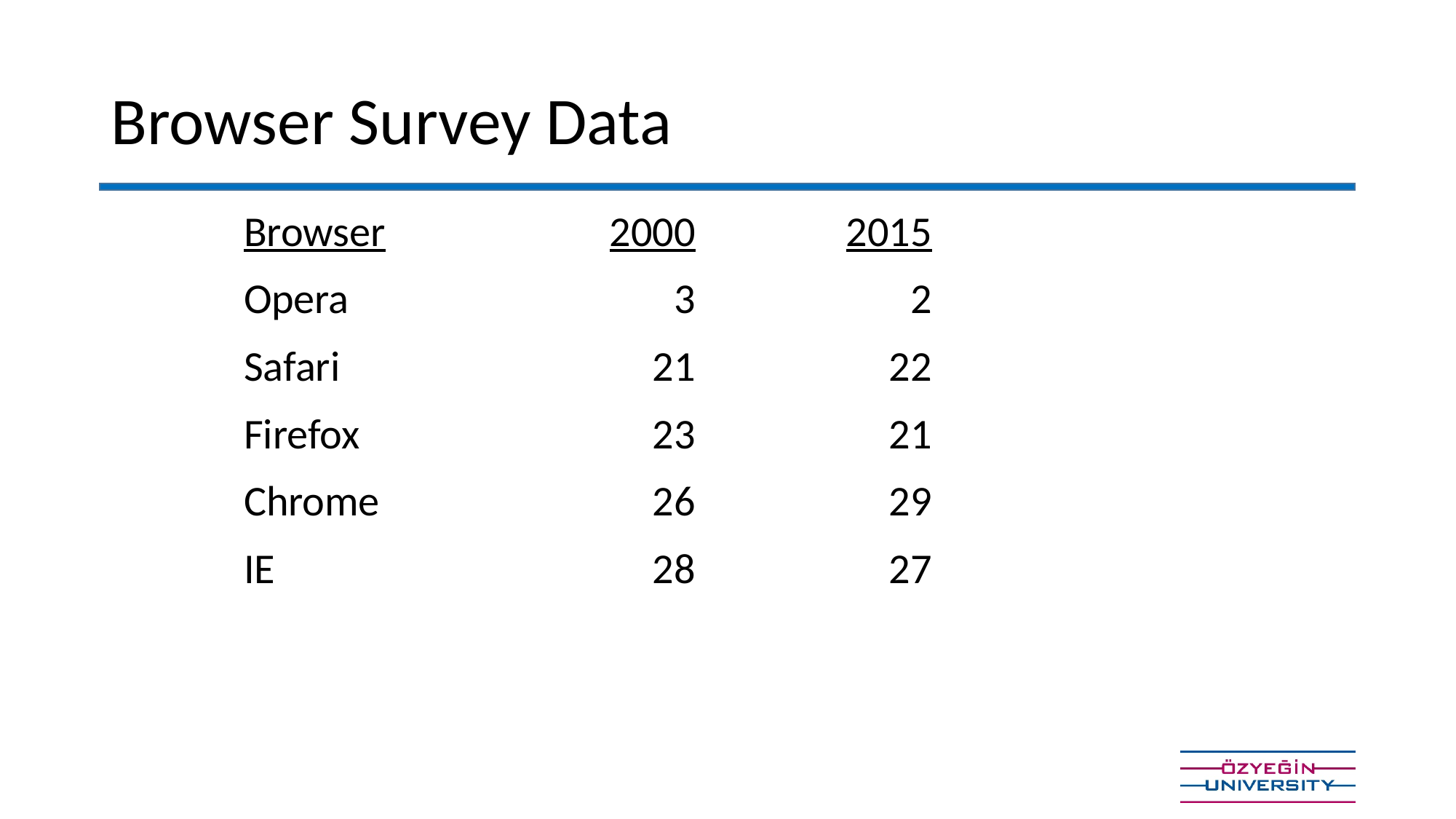

# Browser Survey Data
| Browser | 2000 | 2015 |
| --- | --- | --- |
| Opera | 3 | 2 |
| Safari | 21 | 22 |
| Firefox | 23 | 21 |
| Chrome | 26 | 29 |
| IE | 28 | 27 |